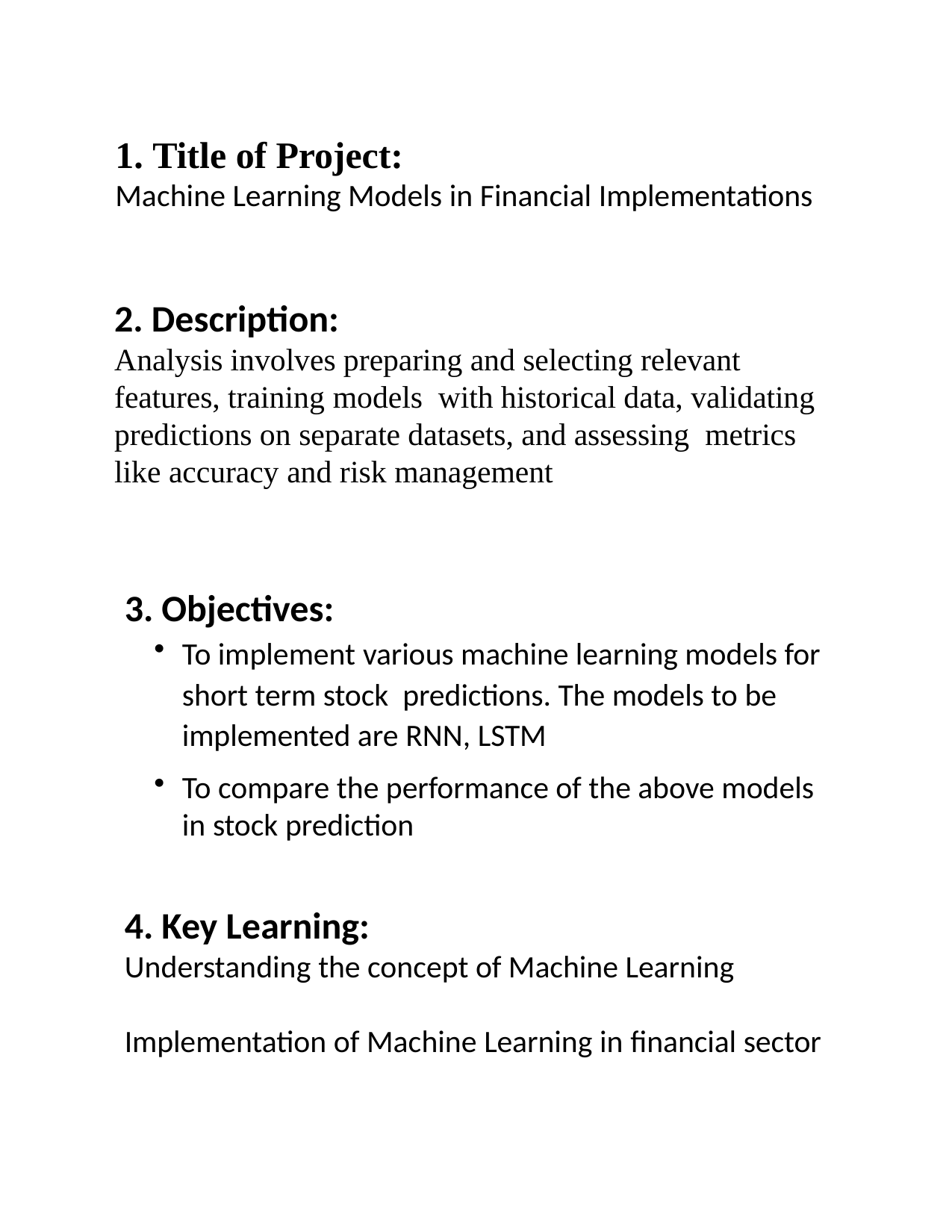

# 1. Title of Project: Machine Learning Models in Financial Implementations
2. Description:
Analysis involves preparing and selecting relevant features, training models  with historical data, validating predictions on separate datasets, and assessing  metrics like accuracy and risk management
3. Objectives:
To implement various machine learning models for short term stock  predictions. The models to be implemented are RNN, LSTM
To compare the performance of the above models in stock prediction

4. Key Learning:
Understanding the concept of Machine Learning

Implementation of Machine Learning in financial sector